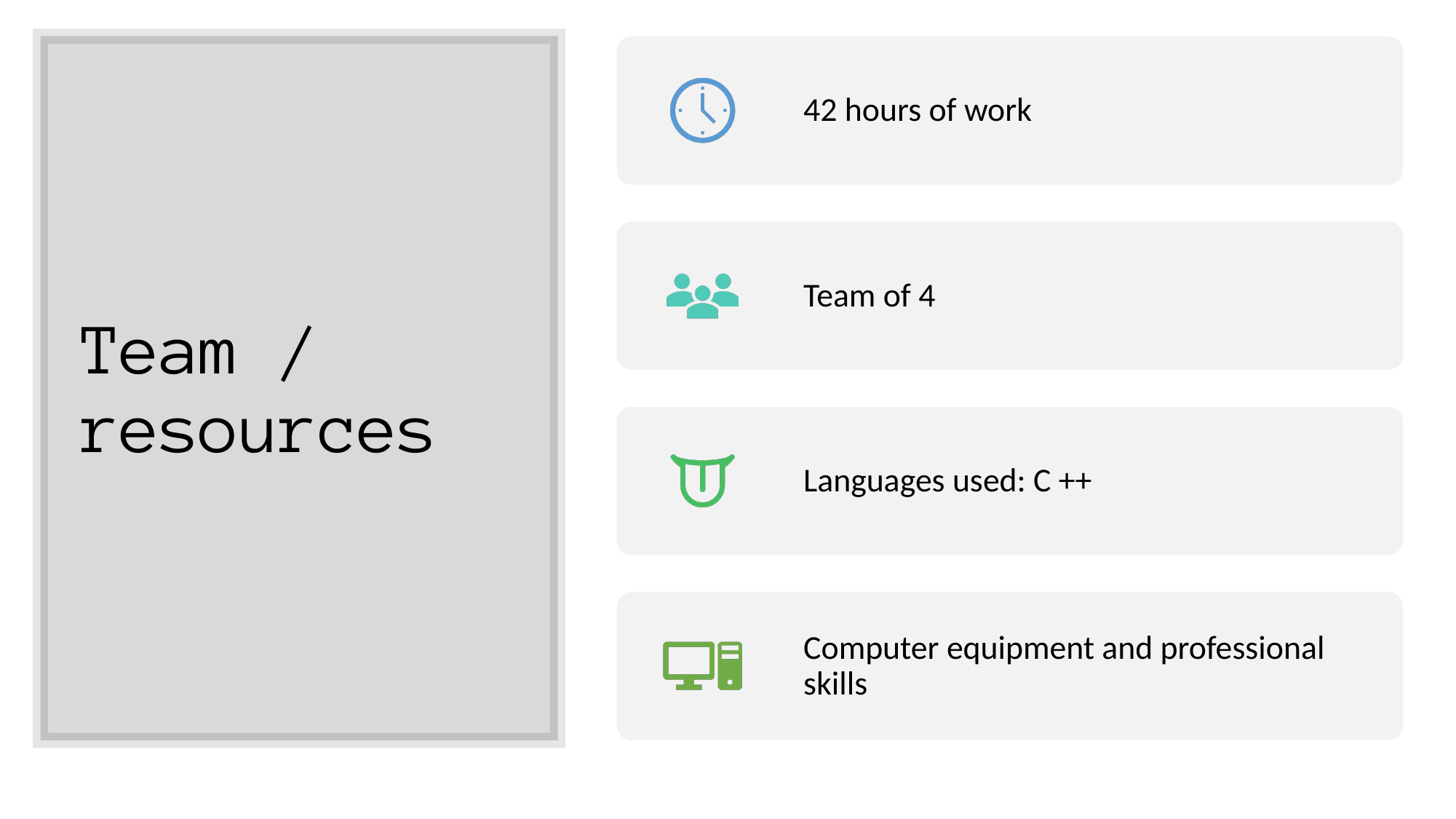

42 hours of work
Team of 4
Languages used: C ++
Computer equipment and professional skills
# Team / resources